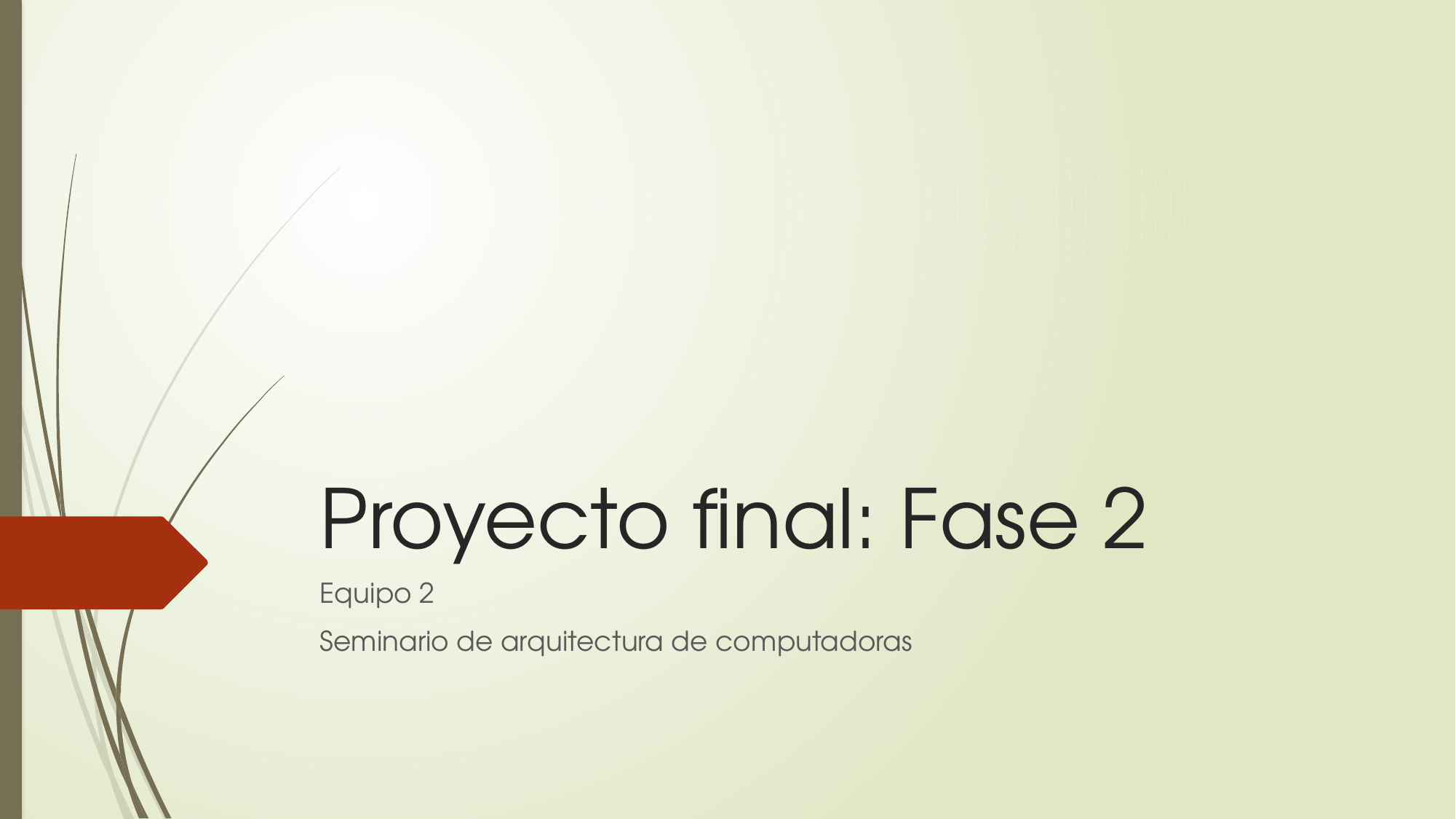

# Proyecto final: Fase 2
Equipo 2
Seminario de arquitectura de computadoras